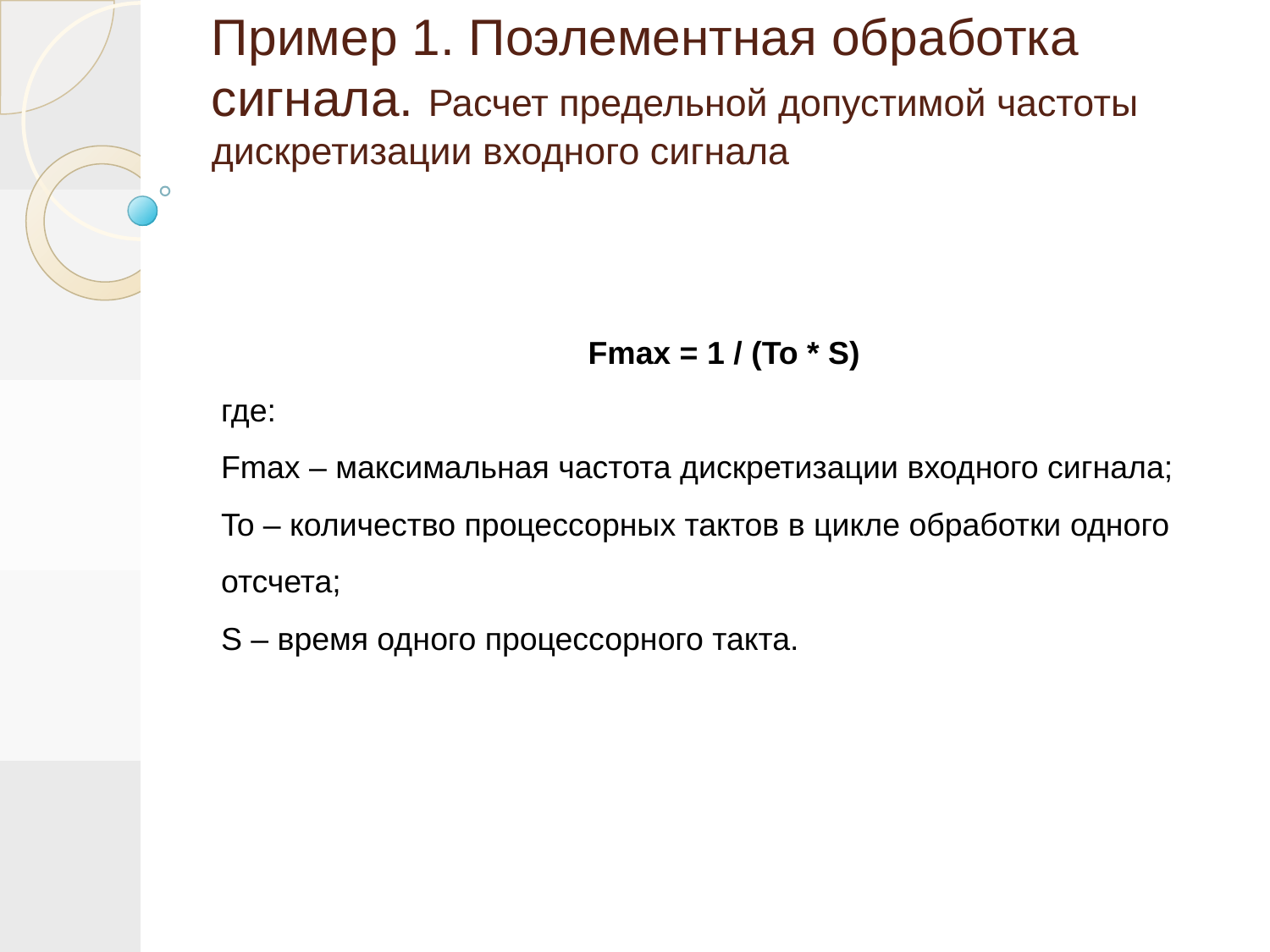

# Пример 1. Поэлементная обработка сигнала. Расчет предельной допустимой частоты дискретизации входного сигнала
Fmax = 1 / (To * S)
где:
Fmax – максимальная частота дискретизации входного сигнала;
To – количество процессорных тактов в цикле обработки одного отсчета;
S – время одного процессорного такта.